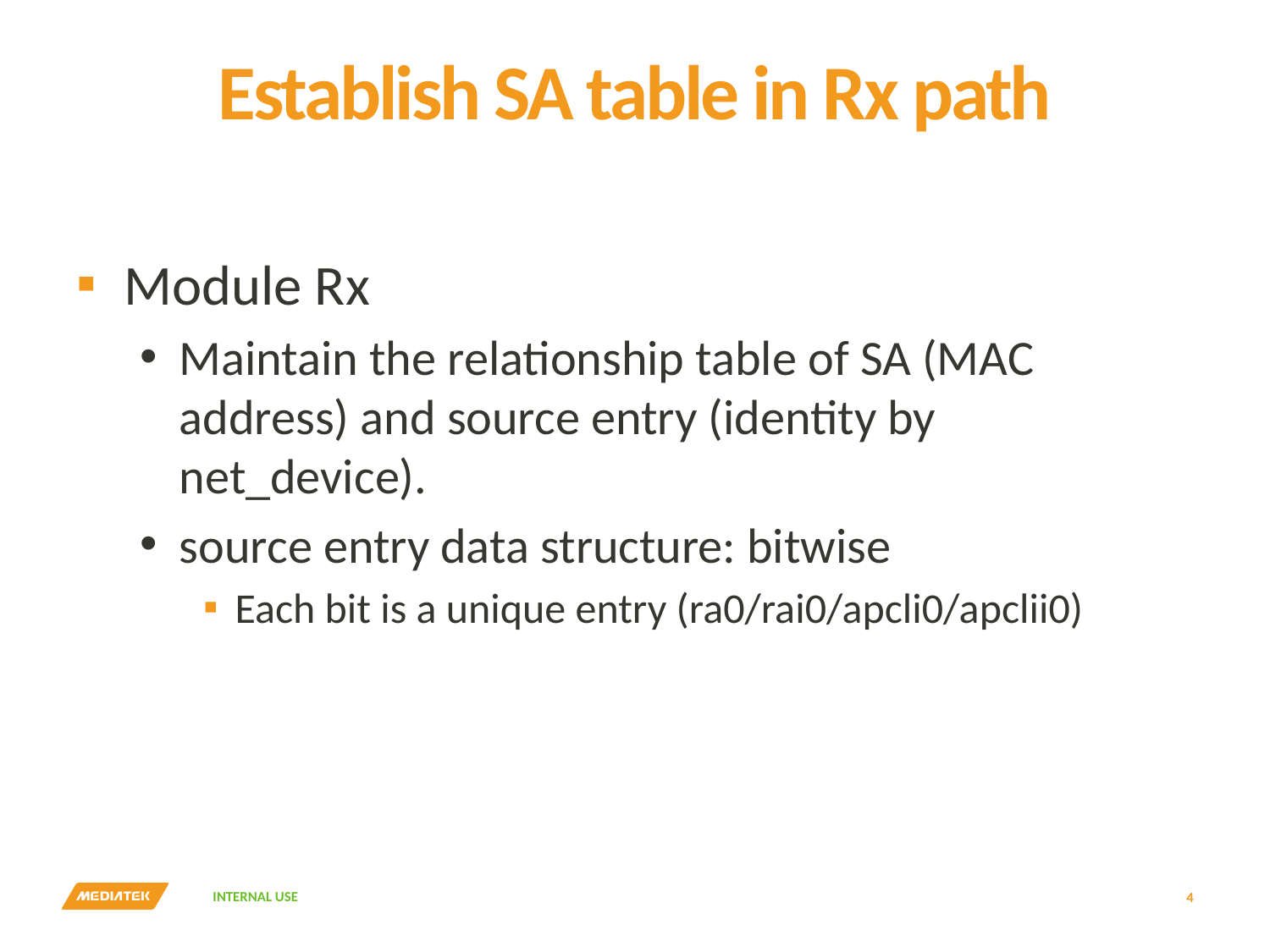

# Establish SA table in Rx path
Module Rx
Maintain the relationship table of SA (MAC address) and source entry (identity by net_device).
source entry data structure: bitwise
Each bit is a unique entry (ra0/rai0/apcli0/apclii0)
4